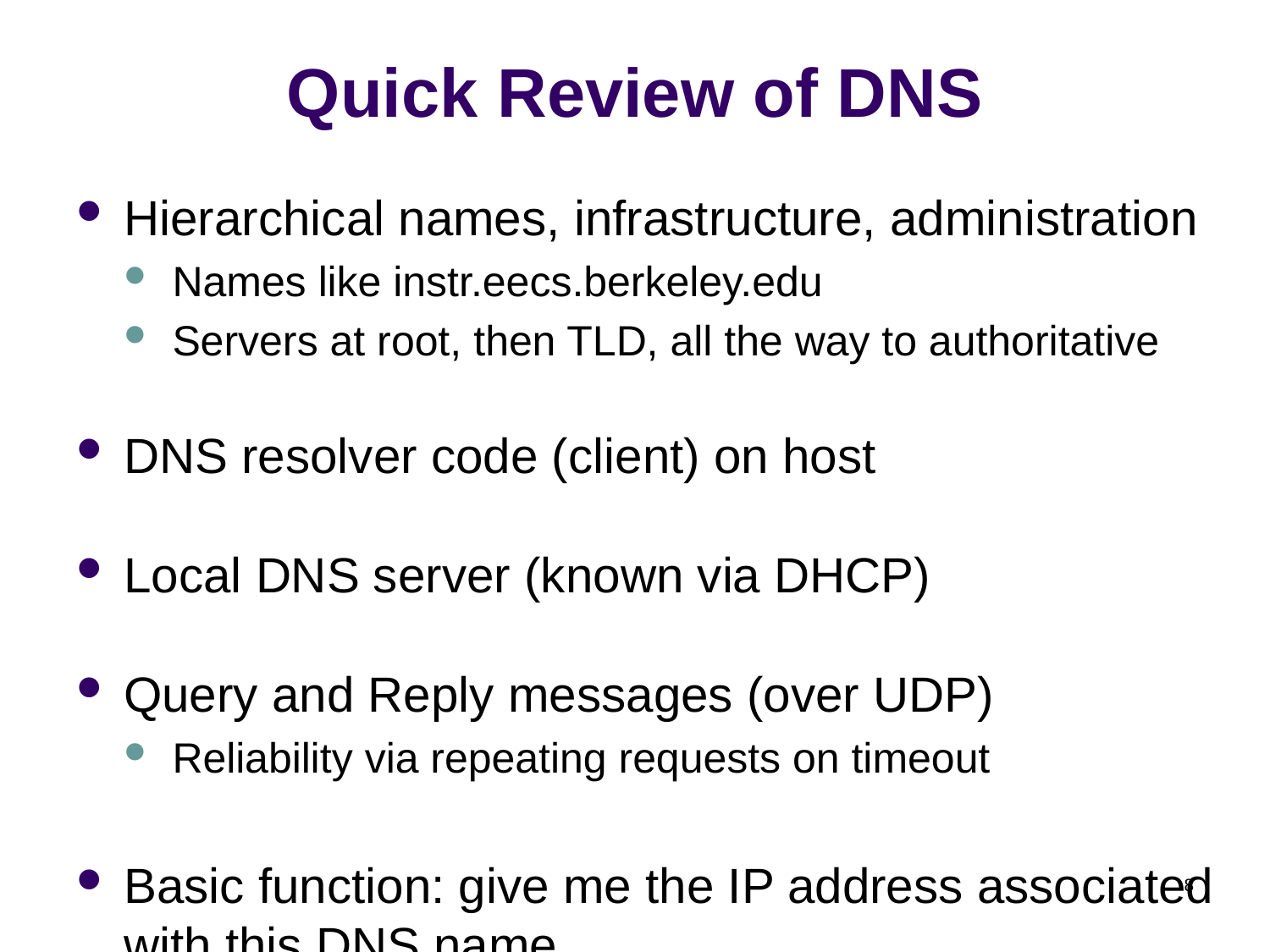

# Quick Review of DNS
Hierarchical names, infrastructure, administration
Names like instr.eecs.berkeley.edu
Servers at root, then TLD, all the way to authoritative

DNS resolver code (client) on host

Local DNS server (known via DHCP)

Query and Reply messages (over UDP)
Reliability via repeating requests on timeout

Basic function: give me the IP address associated with this DNS name

8